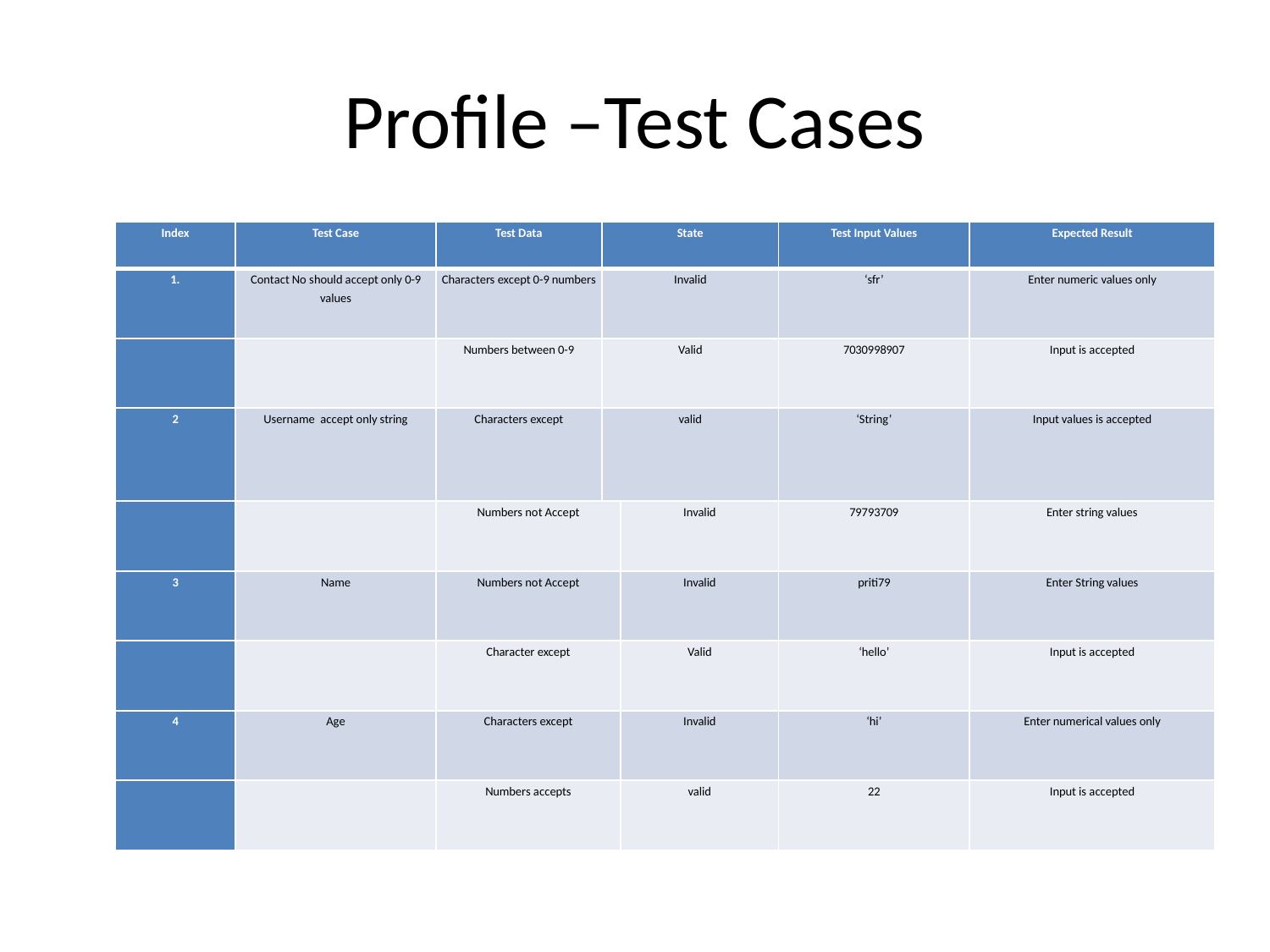

# Profile –Test Cases
| Index | Test Case | Test Data | State |  | Test Input Values | Expected Result |
| --- | --- | --- | --- | --- | --- | --- |
| 1. | Contact No should accept only 0-9 values | Characters except 0-9 numbers | Invalid |  | ‘sfr’ | Enter numeric values only |
|  |  | Numbers between 0-9 | Valid |  | 7030998907 | Input is accepted |
| 2 | Username accept only string | Characters except | valid |  | ‘String’ | Input values is accepted |
|  |  | Numbers not Accept |  | Invalid | 79793709 | Enter string values |
| 3 | Name | Numbers not Accept |  | Invalid | priti79 | Enter String values |
|  |  | Character except |  | Valid | ‘hello’ | Input is accepted |
| 4 | Age | Characters except |  | Invalid | ‘hi’ | Enter numerical values only |
|  |  | Numbers accepts |  | valid | 22 | Input is accepted |